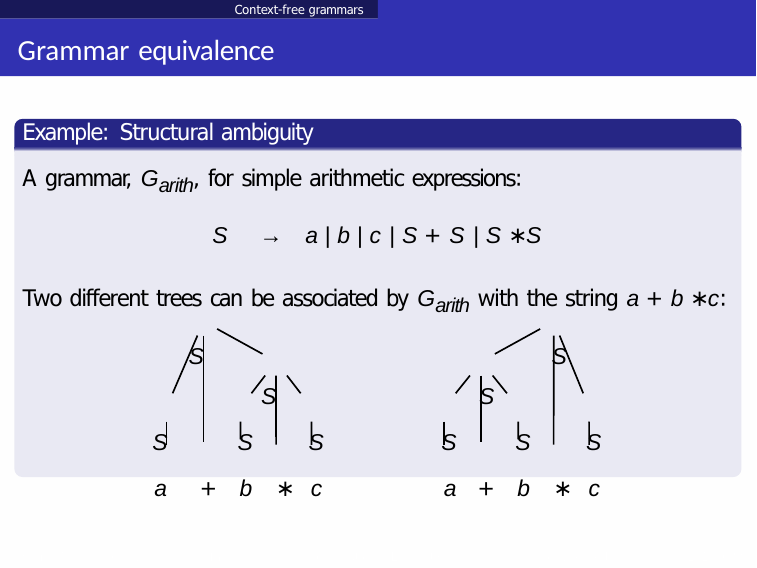

Context-free grammars
# Grammar equivalence
Example: Structural ambiguity
A grammar, Garith, for simple arithmetic expressions:
S	→   a | b | c | S + S | S ∗ S

Two different trees can be associated by Garith with the string a + b ∗  c:
S	S
S	S
S	S	S	S	S	S
a	+	b	∗	c	a	+	b	∗	c

Qc Copyrighted material
Shuly Wintner  (University of Haifa)
Computational Linguistics
261 / 689